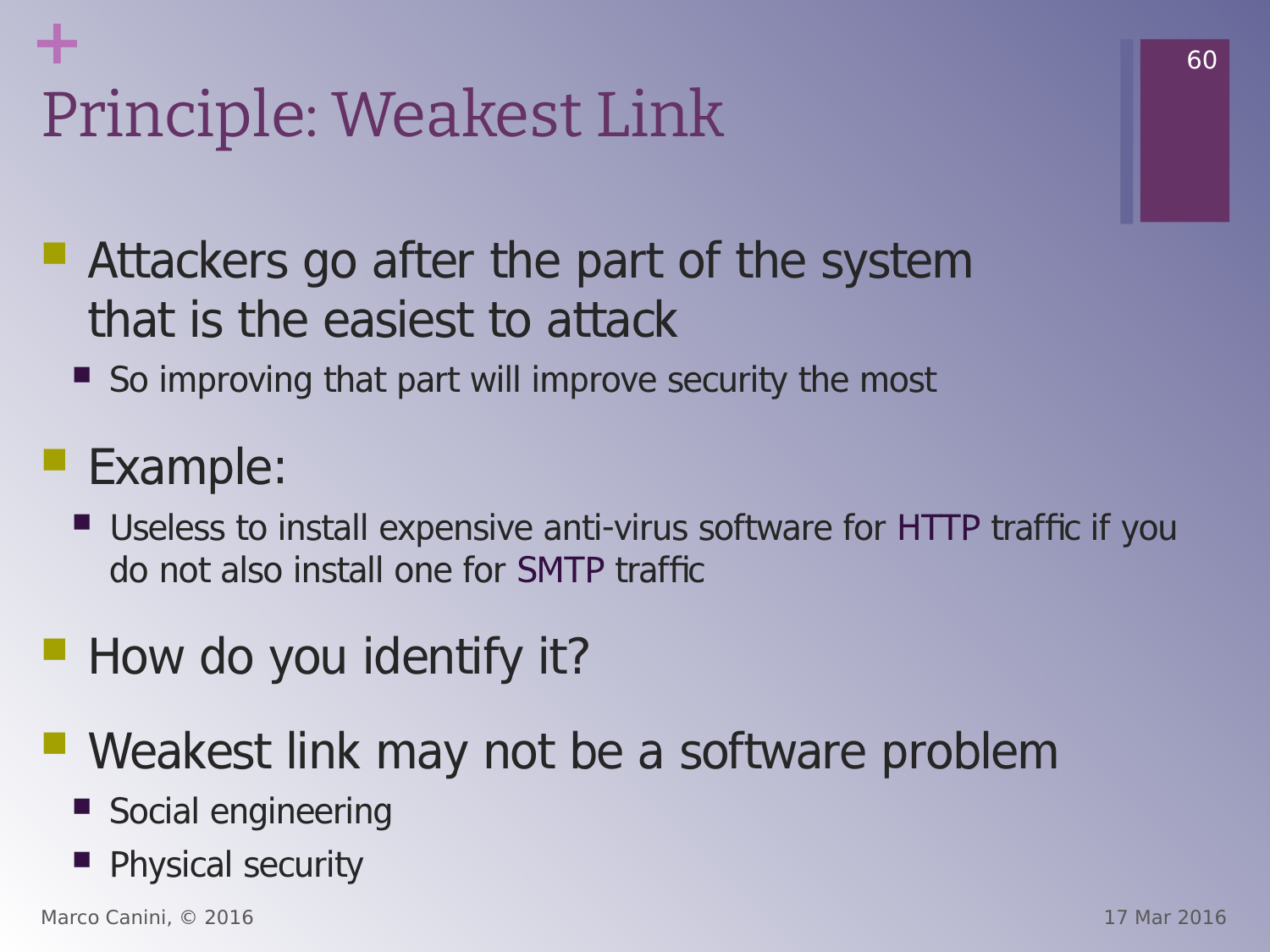

60
# Principle: Weakest Link
Attackers go after the part of the system
that is the easiest to attack
So improving that part will improve security the most
Example:
Useless to install expensive anti-virus software for HTTP traffic if you do not also install one for SMTP traffic
How do you identify it?
Weakest link may not be a software problem
Social engineering
Physical security
Marco Canini, © 2016
17 Mar 2016